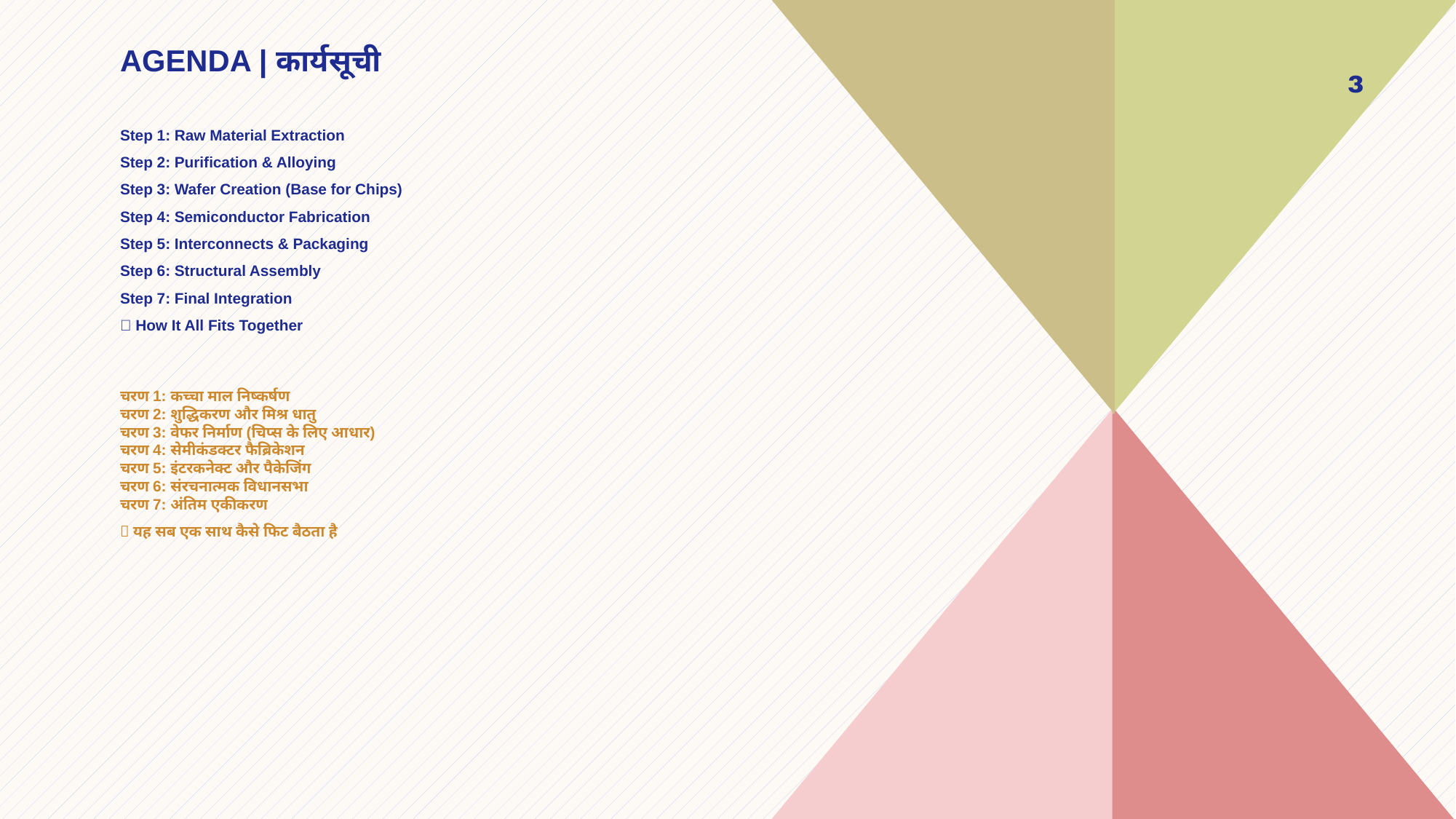

# Agenda | कार्यसूची
3
Step 1: Raw Material Extraction
Step 2: Purification & Alloying
Step 3: Wafer Creation (Base for Chips)
Step 4: Semiconductor Fabrication
Step 5: Interconnects & Packaging
Step 6: Structural Assembly
Step 7: Final Integration
🧩 How It All Fits Together
चरण 1: कच्चा माल निष्कर्षण
चरण 2: शुद्धिकरण और मिश्र धातु
चरण 3: वेफर निर्माण (चिप्स के लिए आधार)
चरण 4: सेमीकंडक्टर फैब्रिकेशन
चरण 5: इंटरकनेक्ट और पैकेजिंग
चरण 6: संरचनात्मक विधानसभा
चरण 7: अंतिम एकीकरण
🧩 यह सब एक साथ कैसे फिट बैठता है